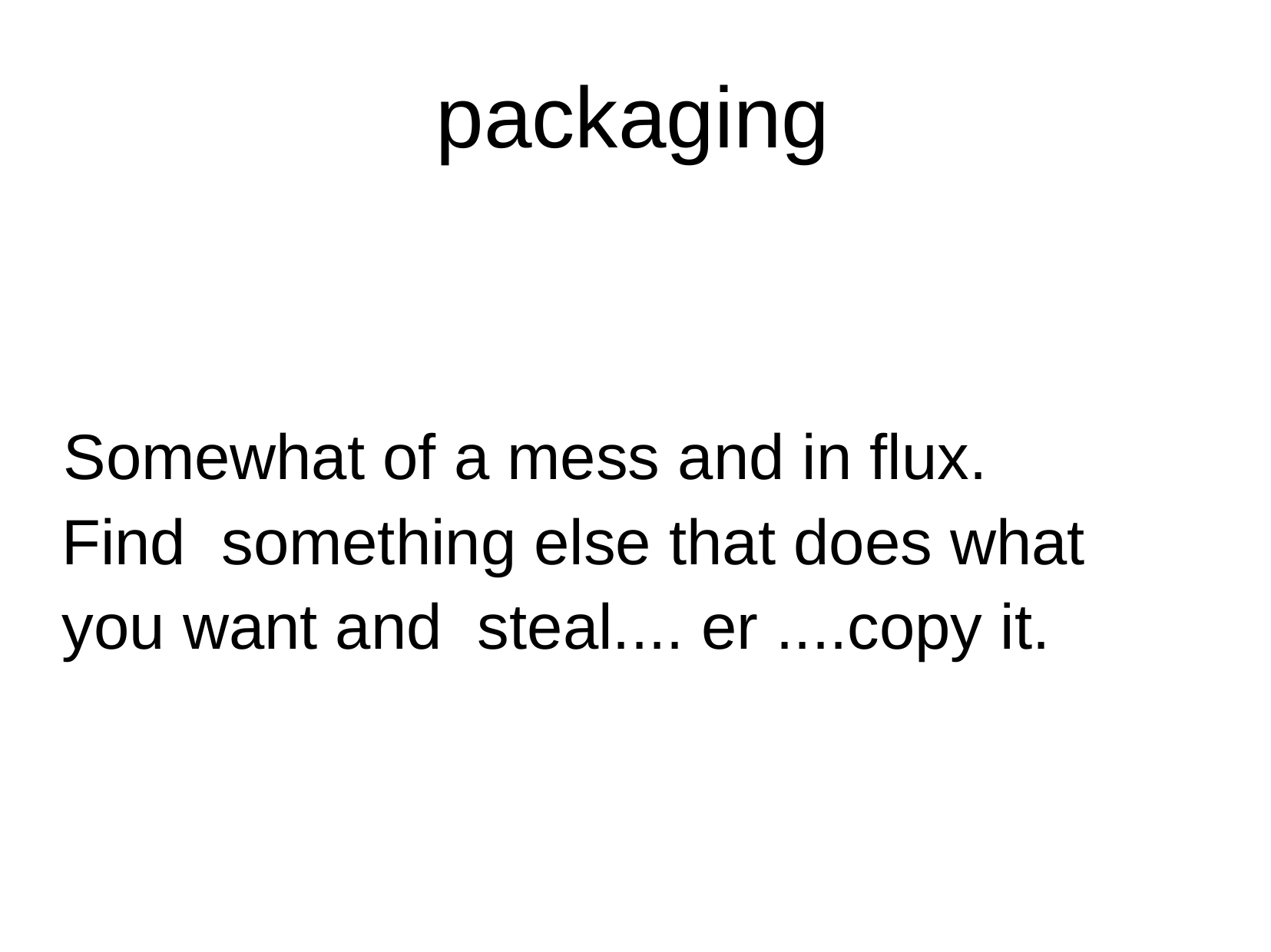

packaging
Somewhat of a mess and in flux. Find  something else that does what you want and  steal.... er ....copy it.